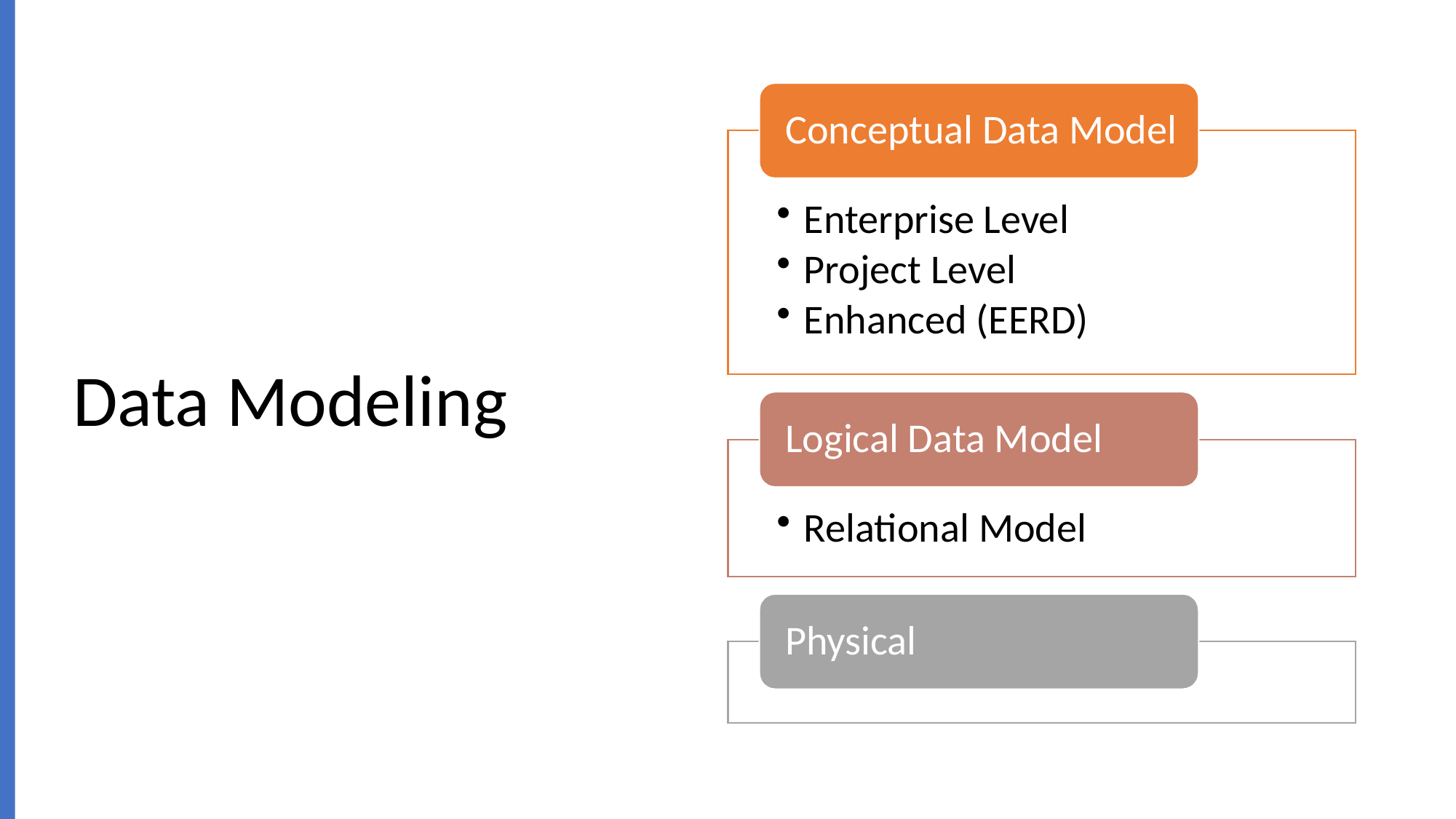

# Data Modeling
Enterprise Level
Project Level
Enhanced (EERD)
Conceptual Data Model
Relational Model
Logical Data Model
Physical